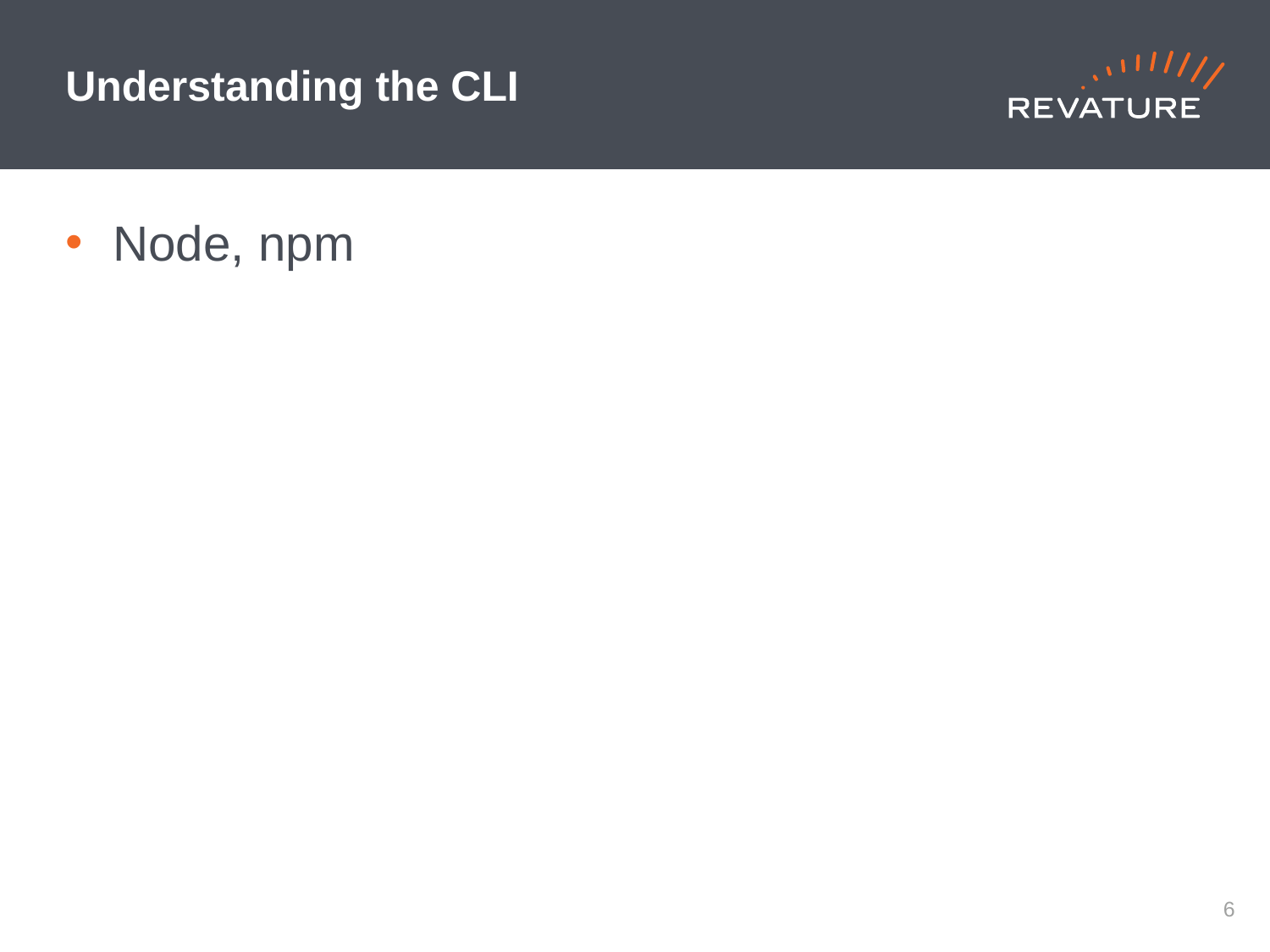

# Understanding the CLI
Node, npm
6